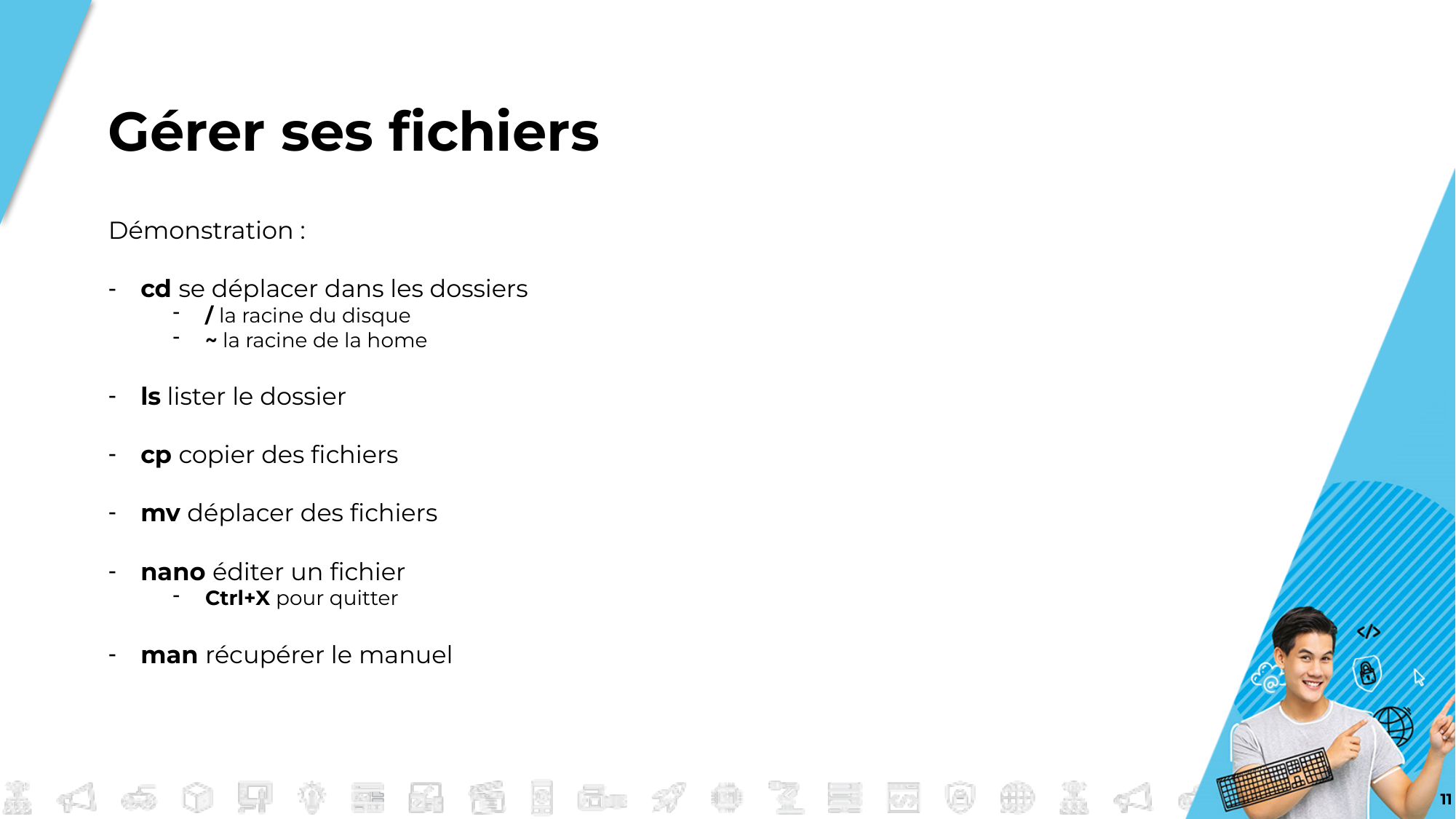

# Gérer ses fichiers
Démonstration :

cd se déplacer dans les dossiers
/ la racine du disque
~ la racine de la home

ls lister le dossier

cp copier des fichiers

mv déplacer des fichiers

nano éditer un fichier
Ctrl+X pour quitter

man récupérer le manuel